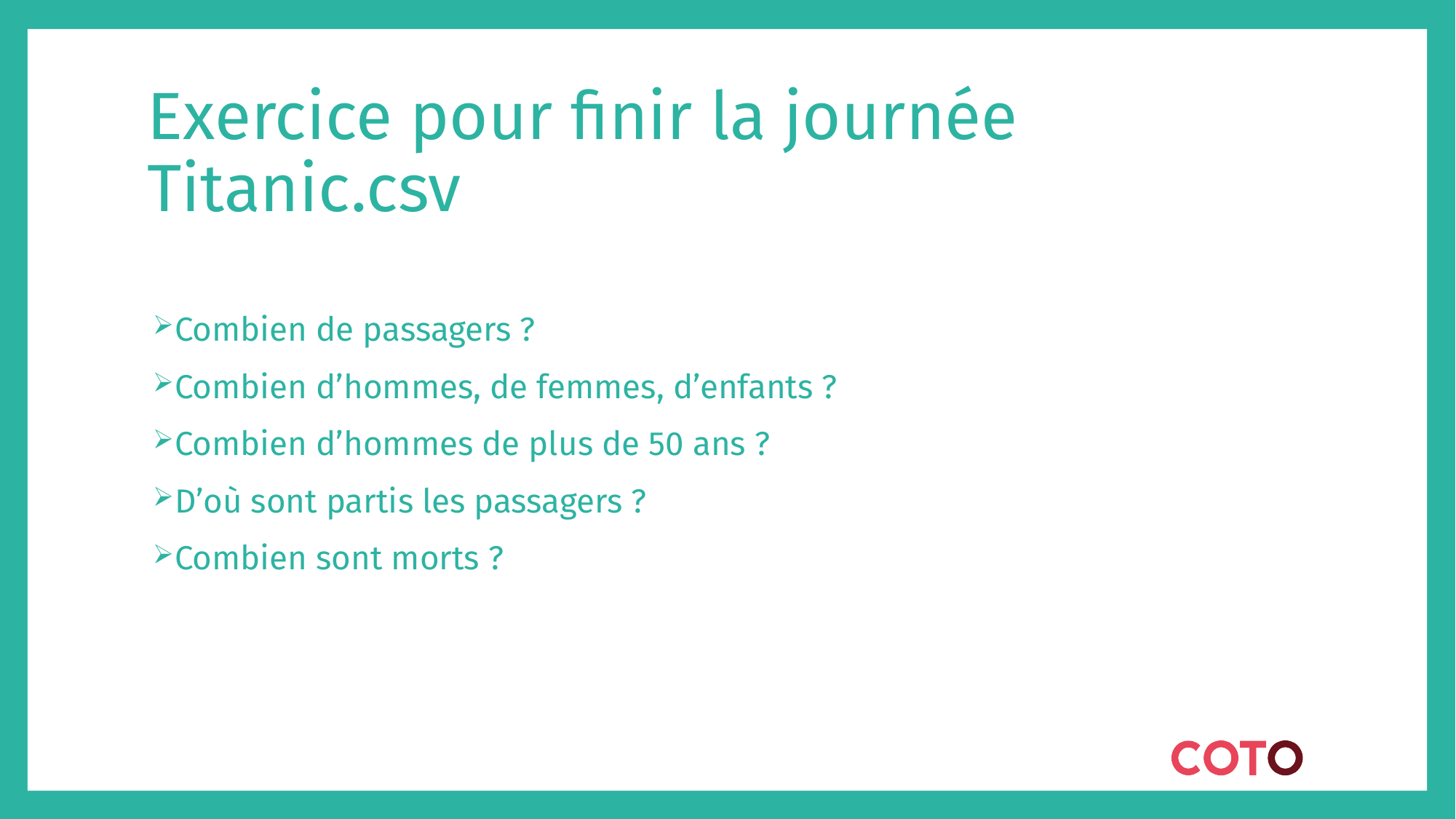

# Exercice pour finir la journée Titanic.csv

Combien de passagers ?
Combien d’hommes, de femmes, d’enfants ?
Combien d’hommes de plus de 50 ans ?
D’où sont partis les passagers ?
Combien sont morts ?